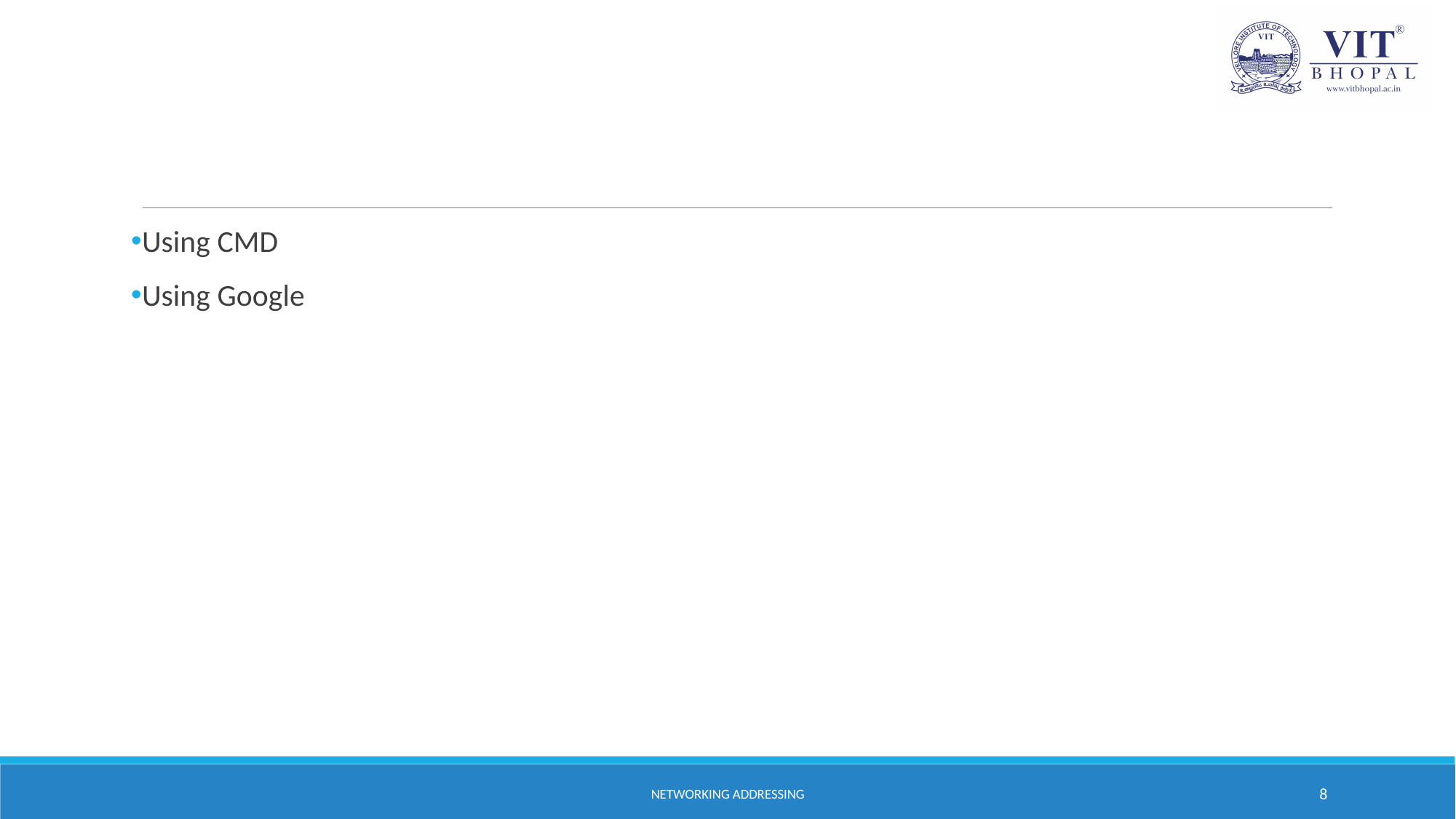

#
Using CMD
Using Google
Networking Addressing
8